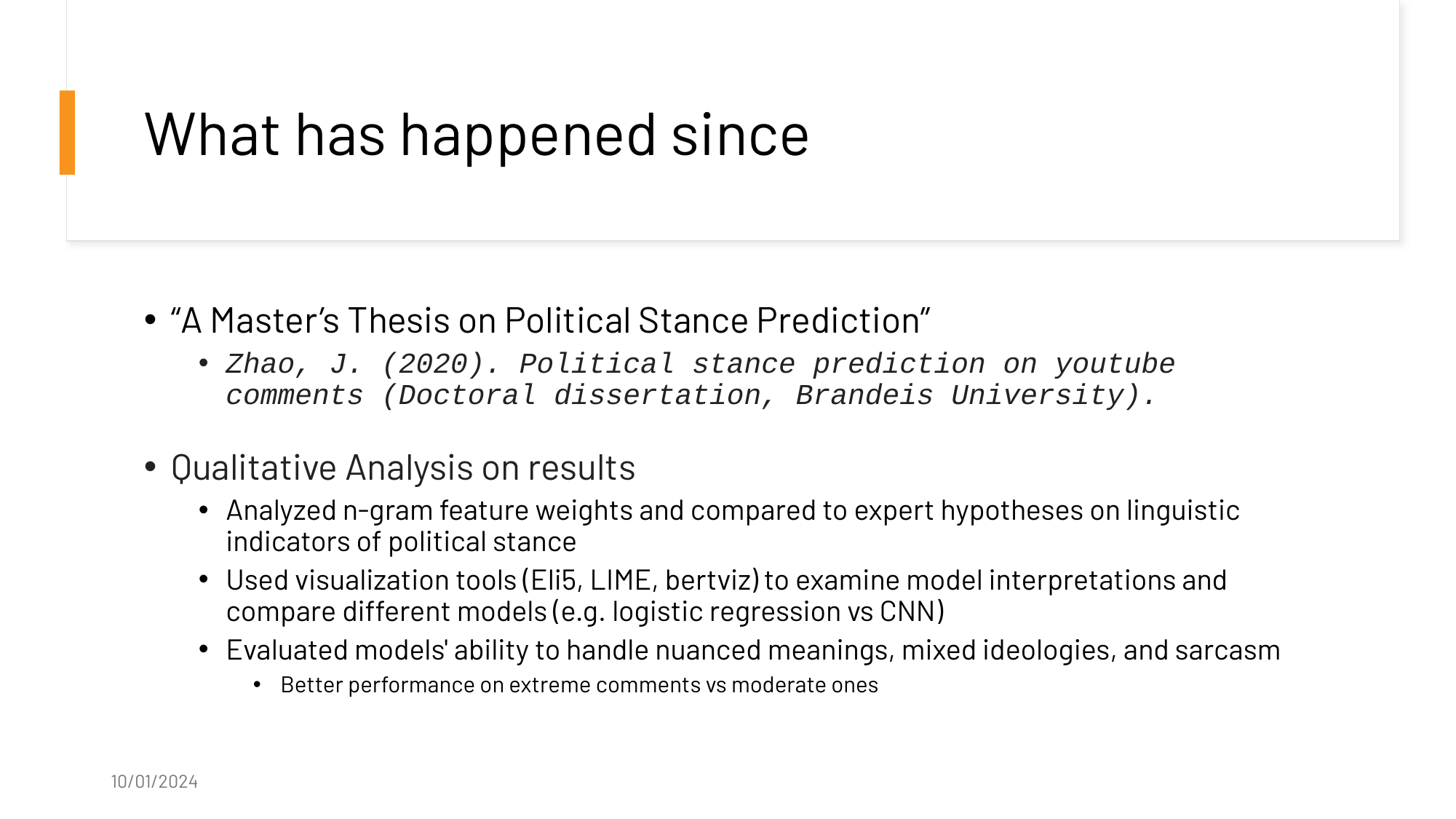

# What has happened since

“A Master’s Thesis on Political Stance Prediction”
Zhao, J. (2020). Political stance prediction on youtube comments (Doctoral dissertation, Brandeis University).
Qualitative Analysis on results
Analyzed n-gram feature weights and compared to expert hypotheses on linguistic indicators of political stance
Used visualization tools (Eli5, LIME, bertviz) to examine model interpretations and compare different models (e.g. logistic regression vs CNN)
Evaluated models' ability to handle nuanced meanings, mixed ideologies, and sarcasm
Better performance on extreme comments vs moderate ones

10/01/2024